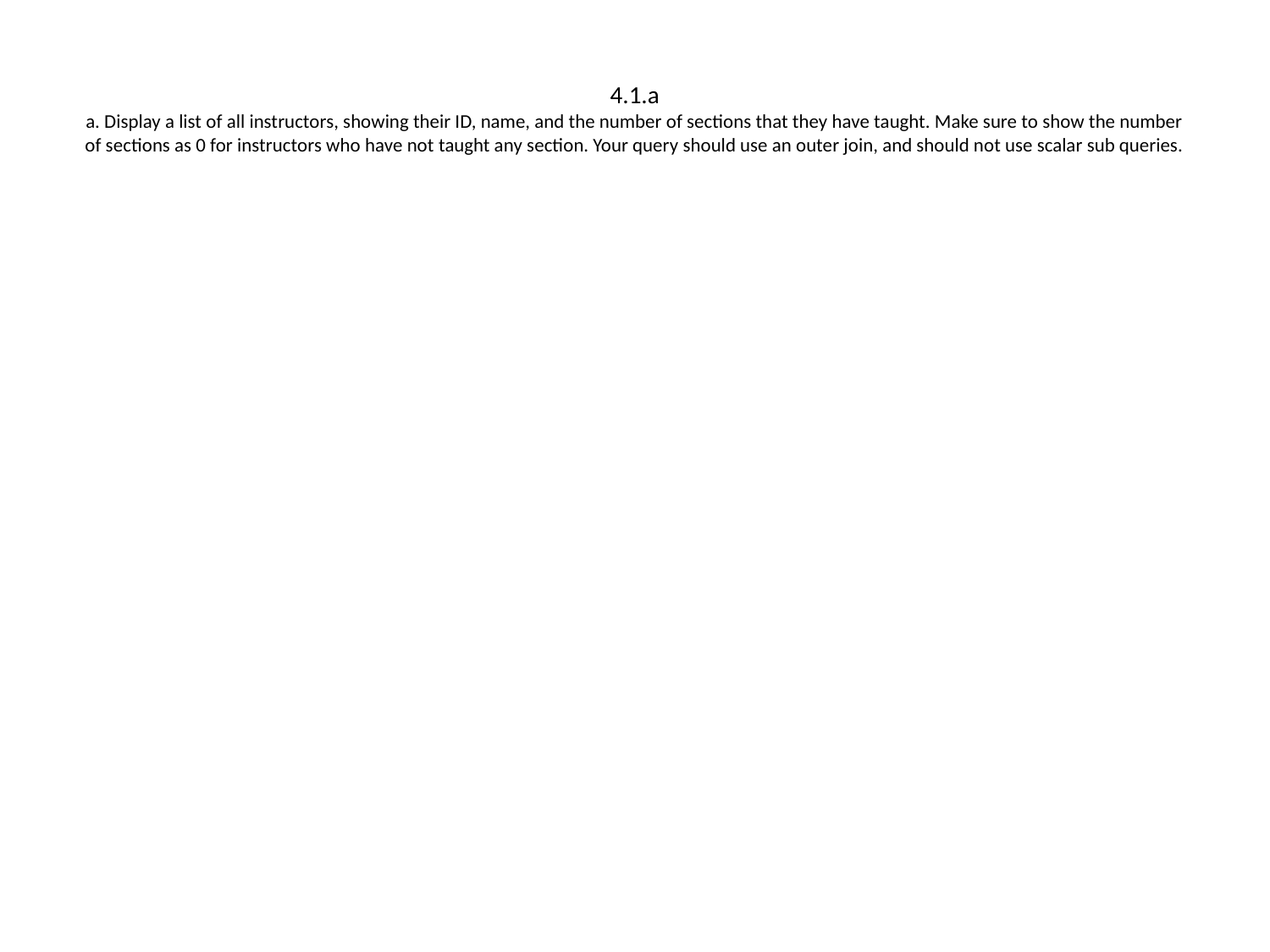

# 4.1.a a. Display a list of all instructors, showing their ID, name, and the number of sections that they have taught. Make sure to show the number of sections as 0 for instructors who have not taught any section. Your query should use an outer join, and should not use scalar sub queries.